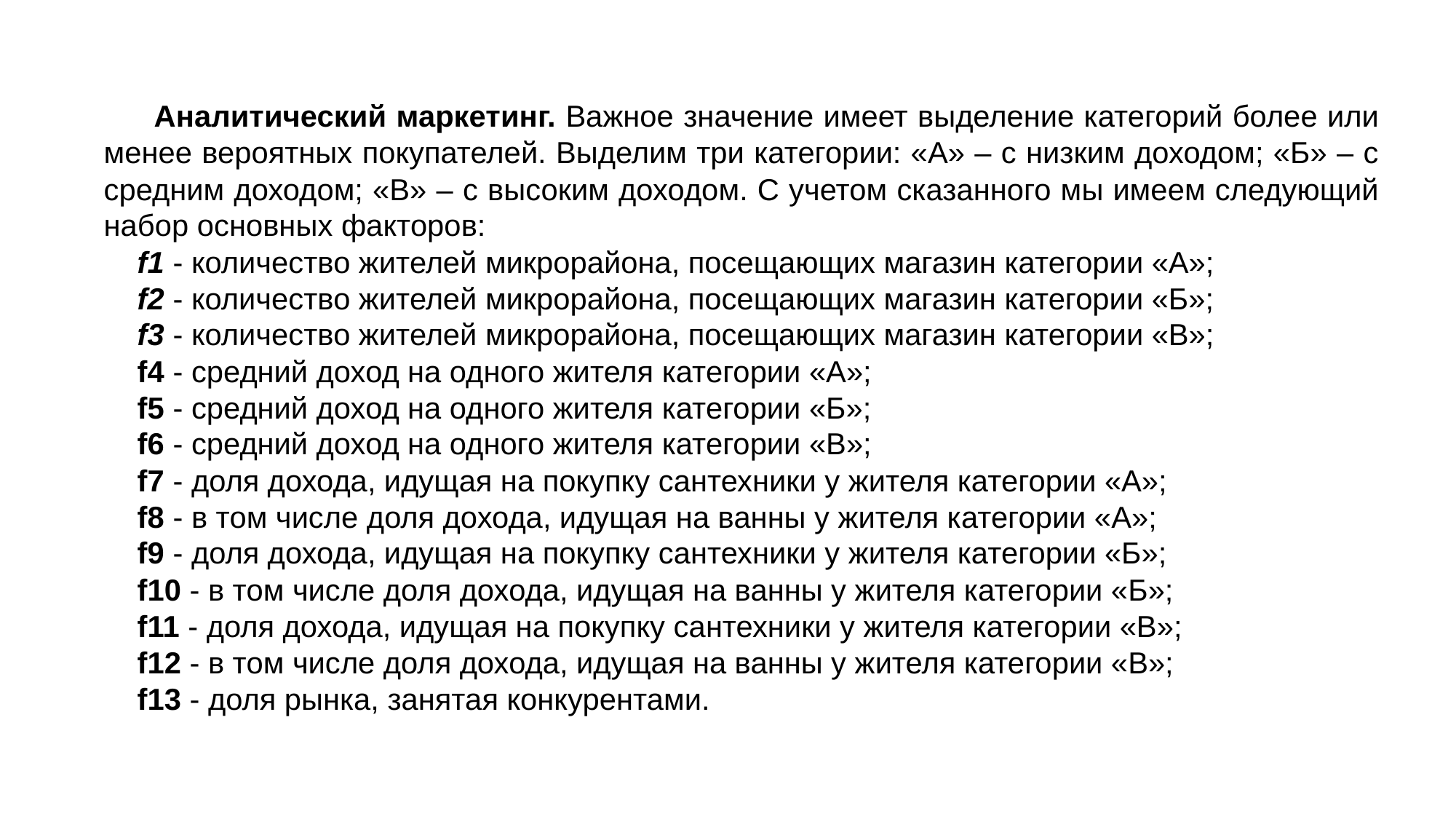

Аналитический маркетинг. Важное значение имеет выделение категорий более или менее вероятных покупателей. Выделим три категории: «А» – с низким доходом; «Б» – с средним доходом; «В» – с высоким доходом. С учетом сказанного мы имеем следующий набор основных факторов:
    f1 - количество жителей микрорайона, посещающих магазин категории «А»;
    f2 - количество жителей микрорайона, посещающих магазин категории «Б»;
    f3 - количество жителей микрорайона, посещающих магазин категории «В»;
    f4 - средний доход на одного жителя категории «А»;
    f5 - средний доход на одного жителя категории «Б»;
    f6 - средний доход на одного жителя категории «В»;
    f7 - доля дохода, идущая на покупку сантехники у жителя категории «А»;
    f8 - в том числе доля дохода, идущая на ванны у жителя категории «А»;
    f9 - доля дохода, идущая на покупку сантехники у жителя категории «Б»;
    f10 - в том числе доля дохода, идущая на ванны у жителя категории «Б»;
    f11 - доля дохода, идущая на покупку сантехники у жителя категории «В»;
    f12 - в том числе доля дохода, идущая на ванны у жителя категории «В»;
    f13 - доля рынка, занятая конкурентами.